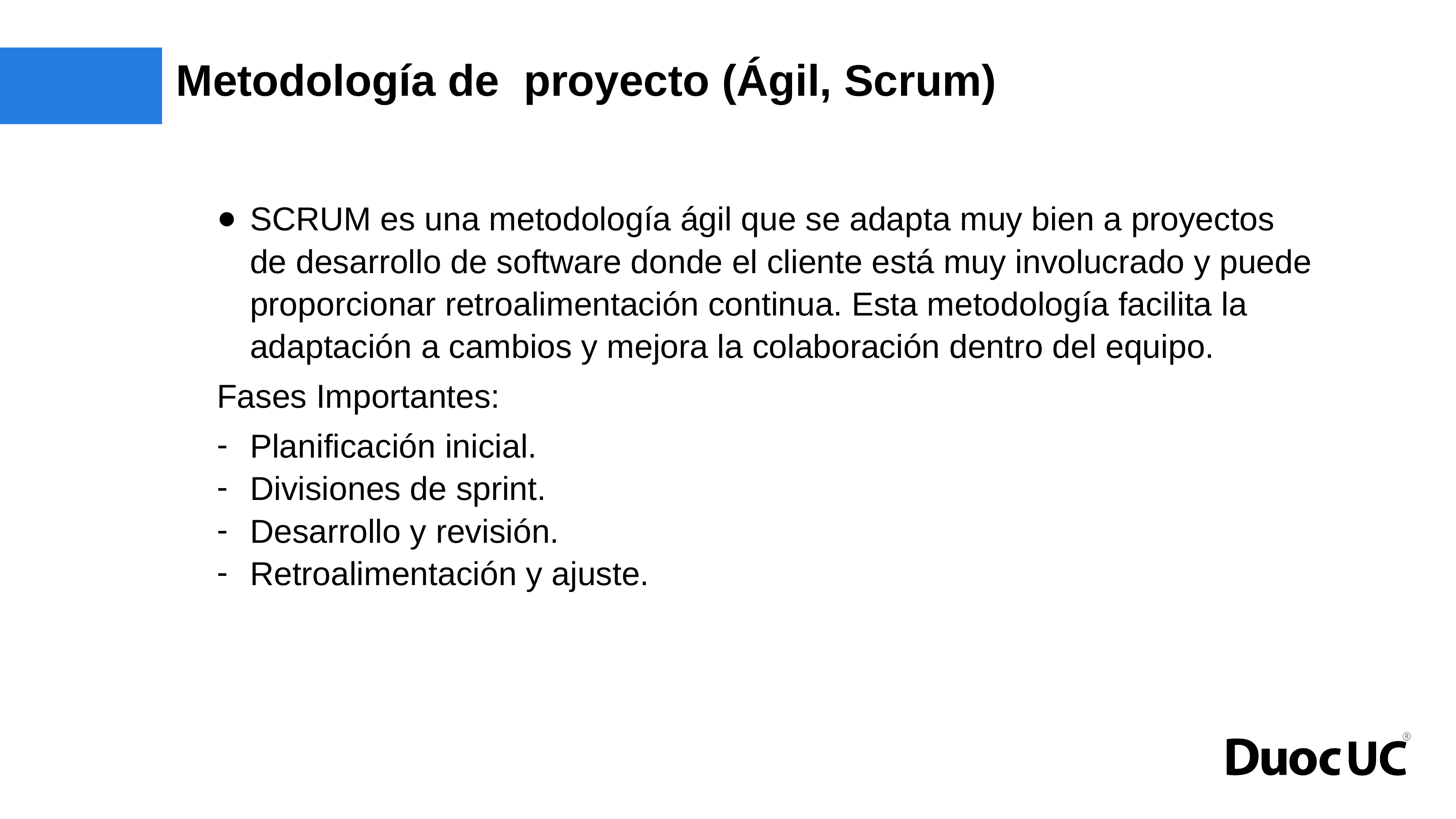

# Metodología de  proyecto (Ágil, Scrum)
SCRUM es una metodología ágil que se adapta muy bien a proyectos de desarrollo de software donde el cliente está muy involucrado y puede proporcionar retroalimentación continua. Esta metodología facilita la adaptación a cambios y mejora la colaboración dentro del equipo.
Fases Importantes:
Planificación inicial.
Divisiones de sprint.
Desarrollo y revisión.
Retroalimentación y ajuste.